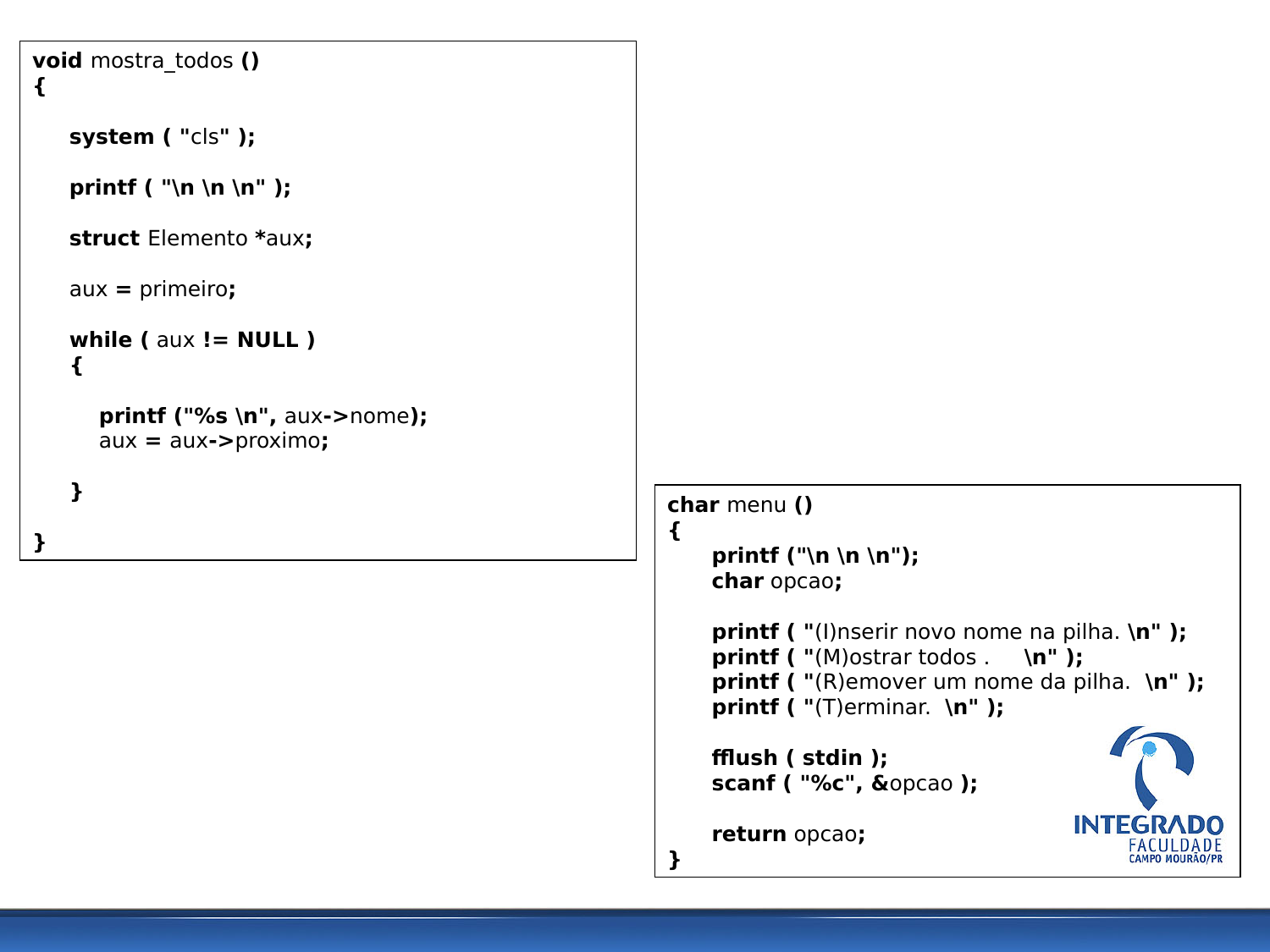

void mostra_todos ()
{

     system ( "cls" );

     printf ( "\n \n \n" );

     struct Elemento *aux;

     aux = primeiro;

     while ( aux != NULL )
     {

         printf ("%s \n", aux->nome);
         aux = aux->proximo;

     }

}
char menu ()
{
      printf ("\n \n \n");
      char opcao;

      printf ( "(I)nserir novo nome na pilha. \n" );
      printf ( "(M)ostrar todos .     \n" );
      printf ( "(R)emover um nome da pilha.  \n" );
      printf ( "(T)erminar.  \n" );

      fflush ( stdin );
      scanf ( "%c", &opcao );

      return opcao;
}